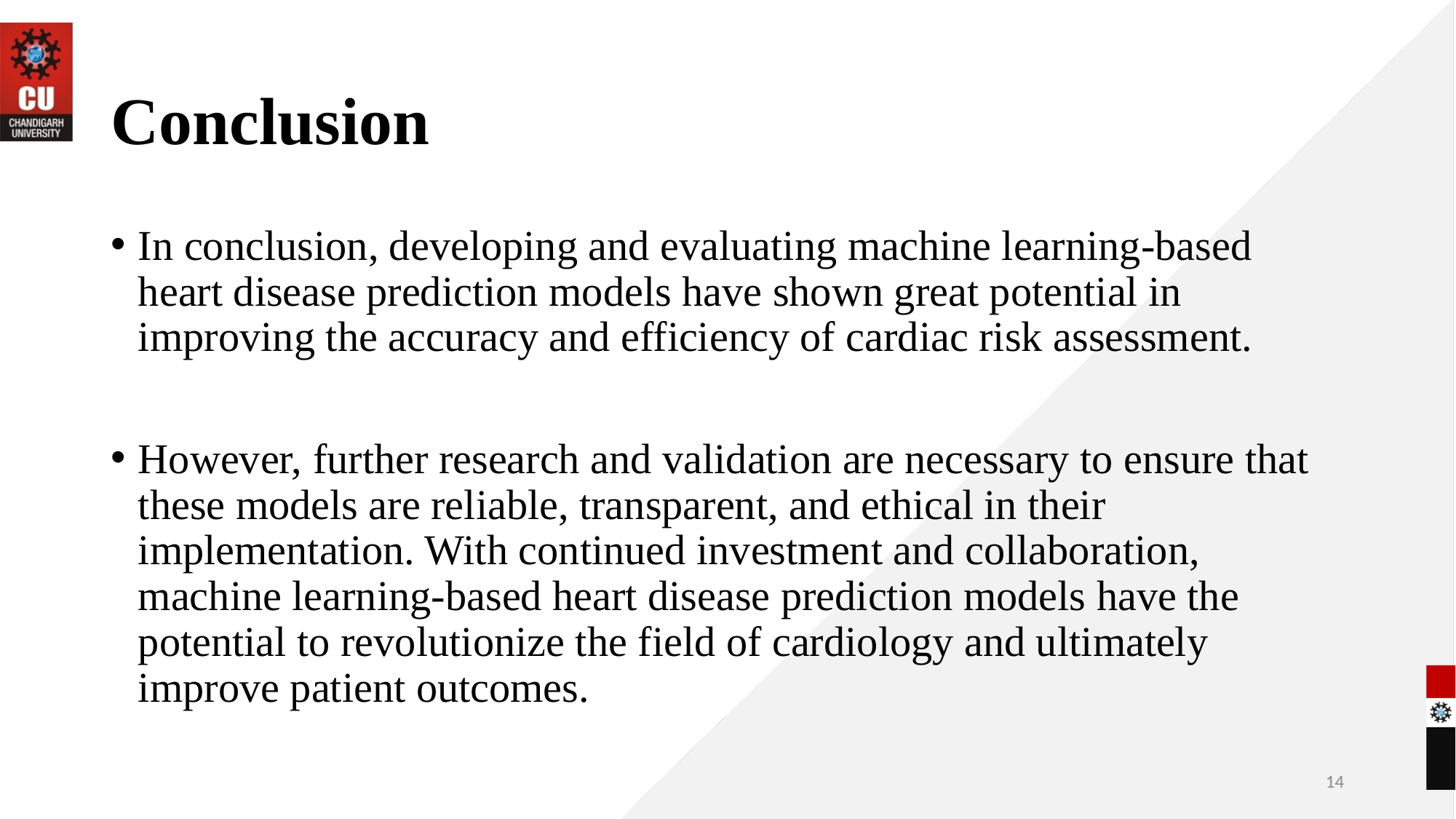

# Conclusion
In conclusion, developing and evaluating machine learning-based heart disease prediction models have shown great potential in improving the accuracy and efficiency of cardiac risk assessment.

However, further research and validation are necessary to ensure that these models are reliable, transparent, and ethical in their implementation. With continued investment and collaboration, machine learning-based heart disease prediction models have the potential to revolutionize the field of cardiology and ultimately improve patient outcomes.
14